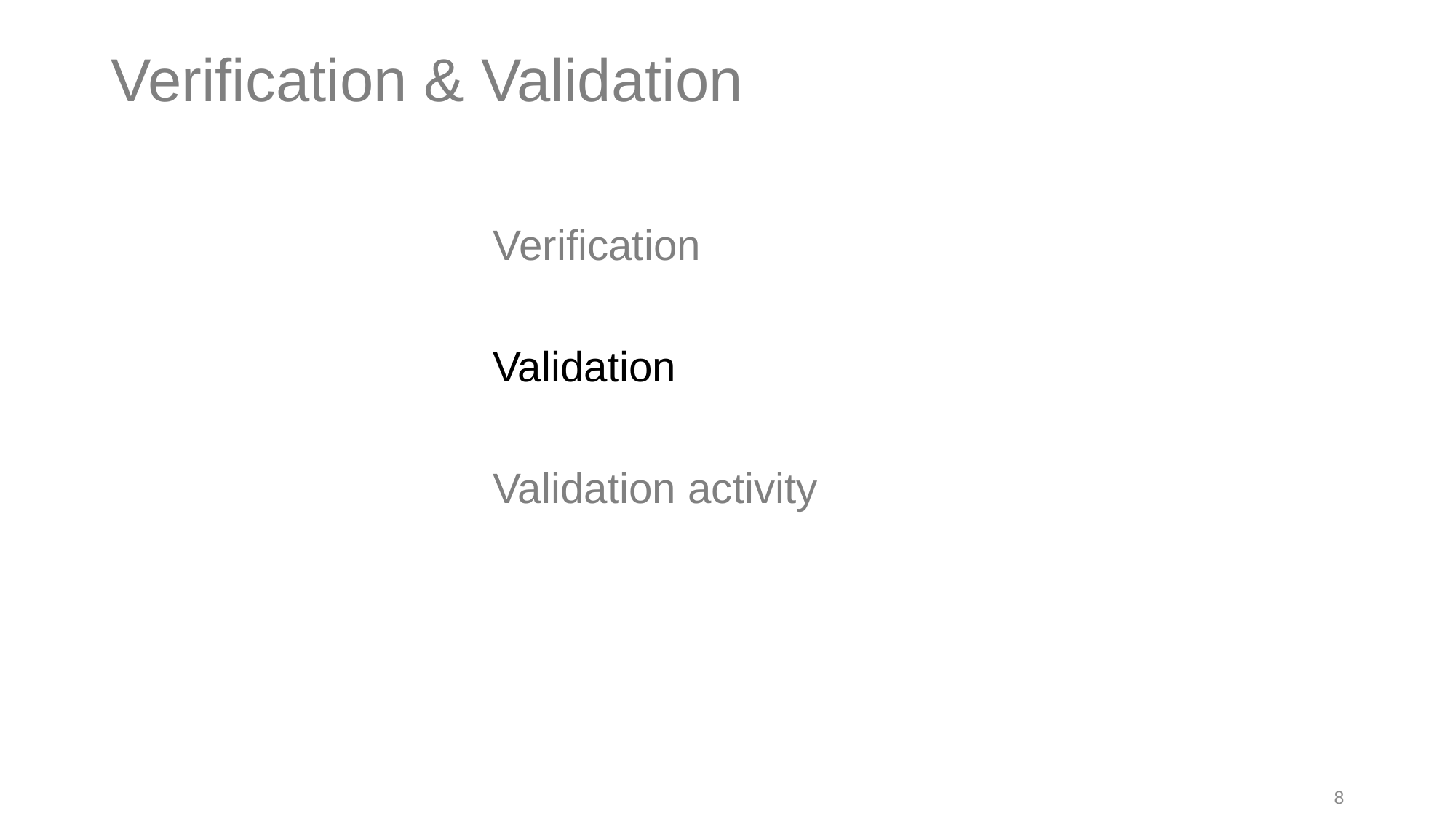

# Verification & Validation
Verification

Validation

Validation activity

8